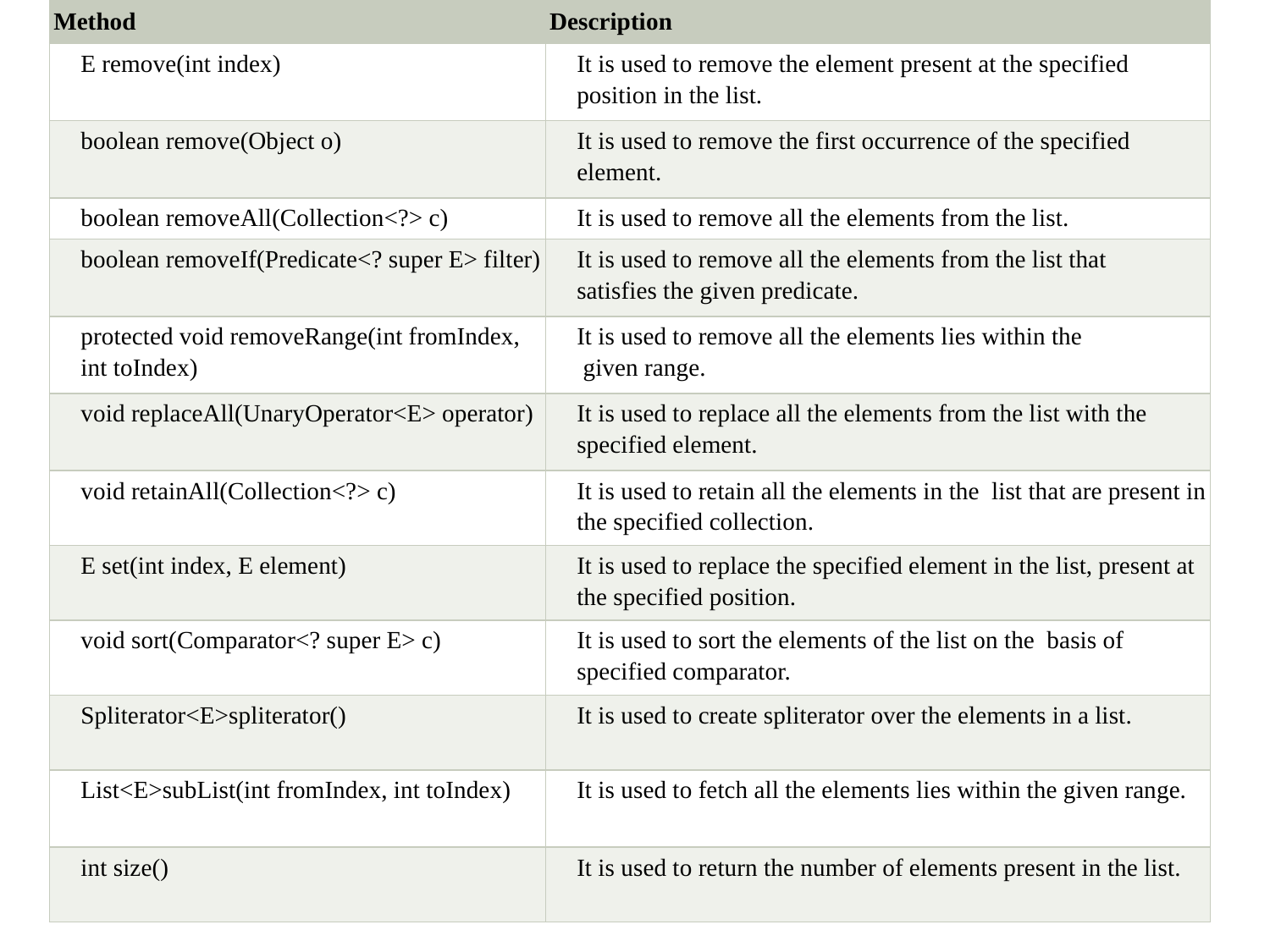

| Method | Description |
| --- | --- |
| E remove(int index) | It is used to remove the element present at the specified position in the list. |
| boolean remove(Object o) | It is used to remove the first occurrence of the specified element. |
| boolean removeAll(Collection<?> c) | It is used to remove all the elements from the list. |
| boolean removeIf(Predicate<? super E> filter) | It is used to remove all the elements from the list that satisfies the given predicate. |
| protected void removeRange(int fromIndex, int toIndex) | It is used to remove all the elements lies within the given range. |
| void replaceAll(UnaryOperator<E> operator) | It is used to replace all the elements from the list with the specified element. |
| void retainAll(Collection<?> c) | It is used to retain all the elements in the list that are present in the specified collection. |
| E set(int index, E element) | It is used to replace the specified element in the list, present at the specified position. |
| void sort(Comparator<? super E> c) | It is used to sort the elements of the list on the basis of specified comparator. |
| Spliterator<E>spliterator() | It is used to create spliterator over the elements in a list. |
| List<E>subList(int fromIndex, int toIndex) | It is used to fetch all the elements lies within the given range. |
| int size() | It is used to return the number of elements present in the list. |